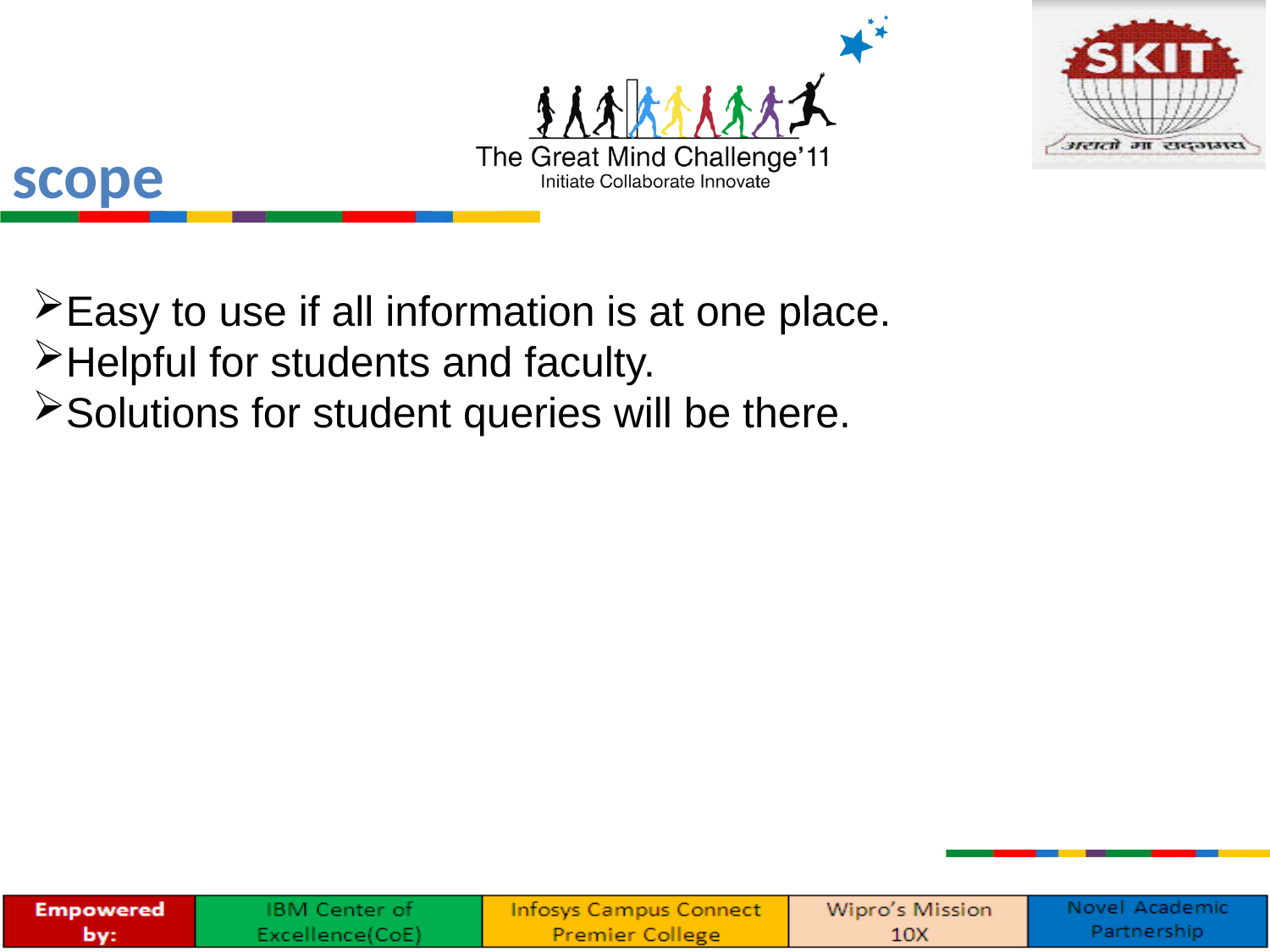

scope

Easy to use if all information is at one place.
Helpful for students and faculty.
Solutions for student queries will be there.